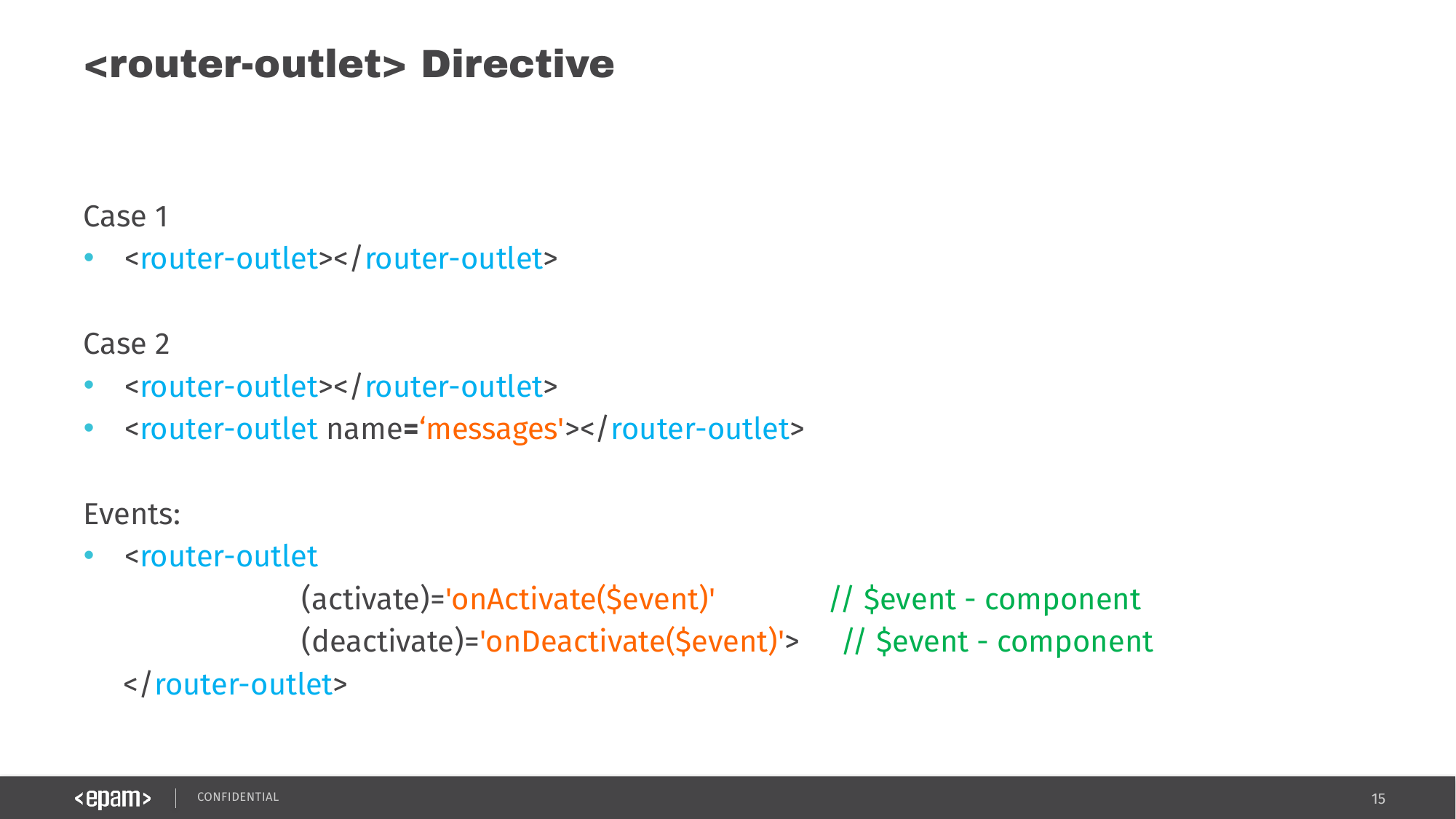

# <router-outlet> Directive
Case 1
<router-outlet></router-outlet>

Case 2
<router-outlet></router-outlet>
<router-outlet name=‘messages'></router-outlet>

Events:
<router-outlet
		(activate)='onActivate($event)'              // $event - component
		(deactivate)='onDeactivate($event)'>     // $event - component
     </router-outlet>